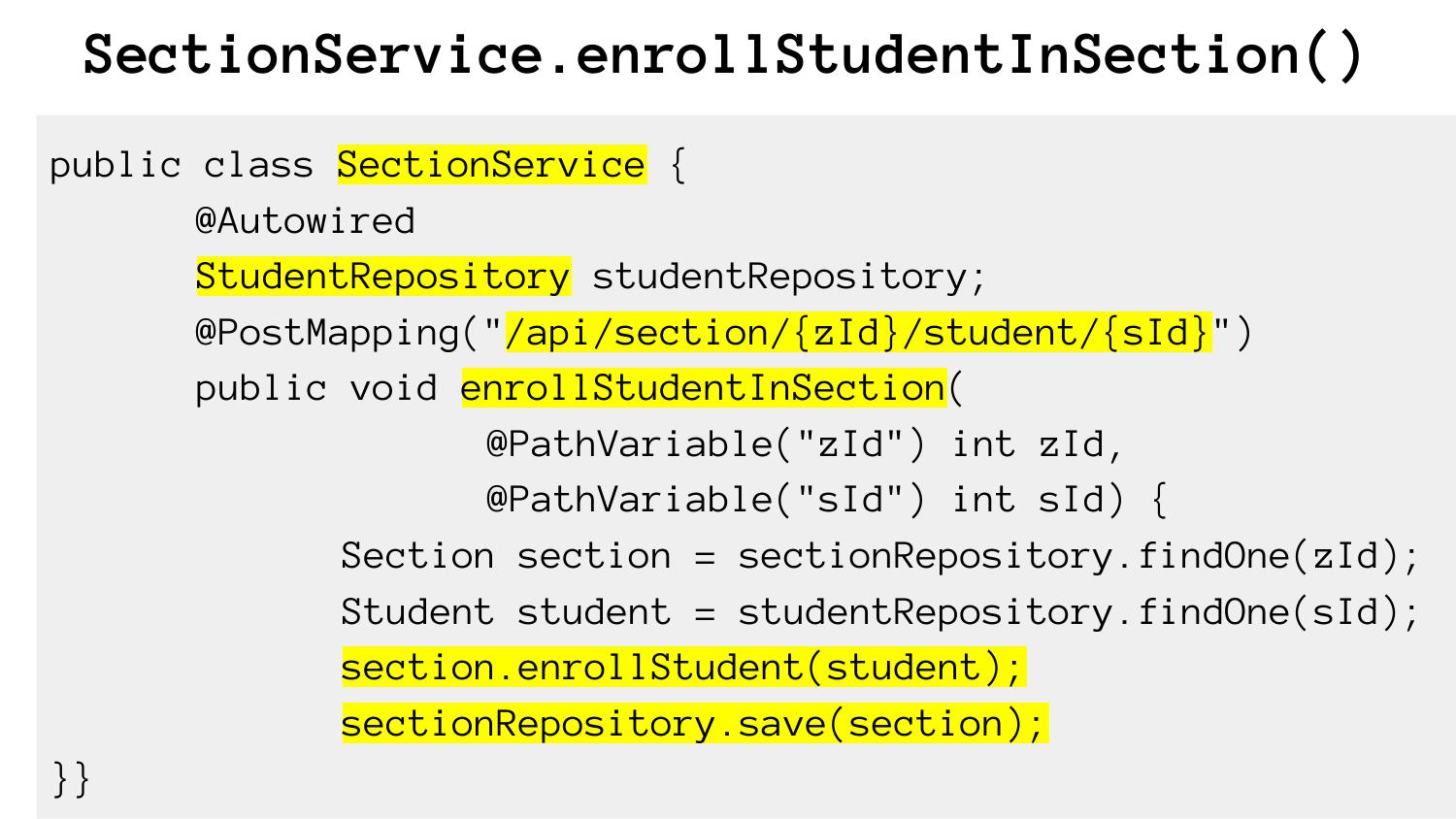

# SectionService.enrollStudentInSection()
public class SectionService {
	@Autowired
	StudentRepository studentRepository;
	@PostMapping("/api/section/{zId}/student/{sId}")
	public void enrollStudentInSection(
			@PathVariable("zId") int zId,
			@PathVariable("sId") int sId) {
		Section section = sectionRepository.findOne(zId);
		Student student = studentRepository.findOne(sId);
		section.enrollStudent(student);
		sectionRepository.save(section);
}}